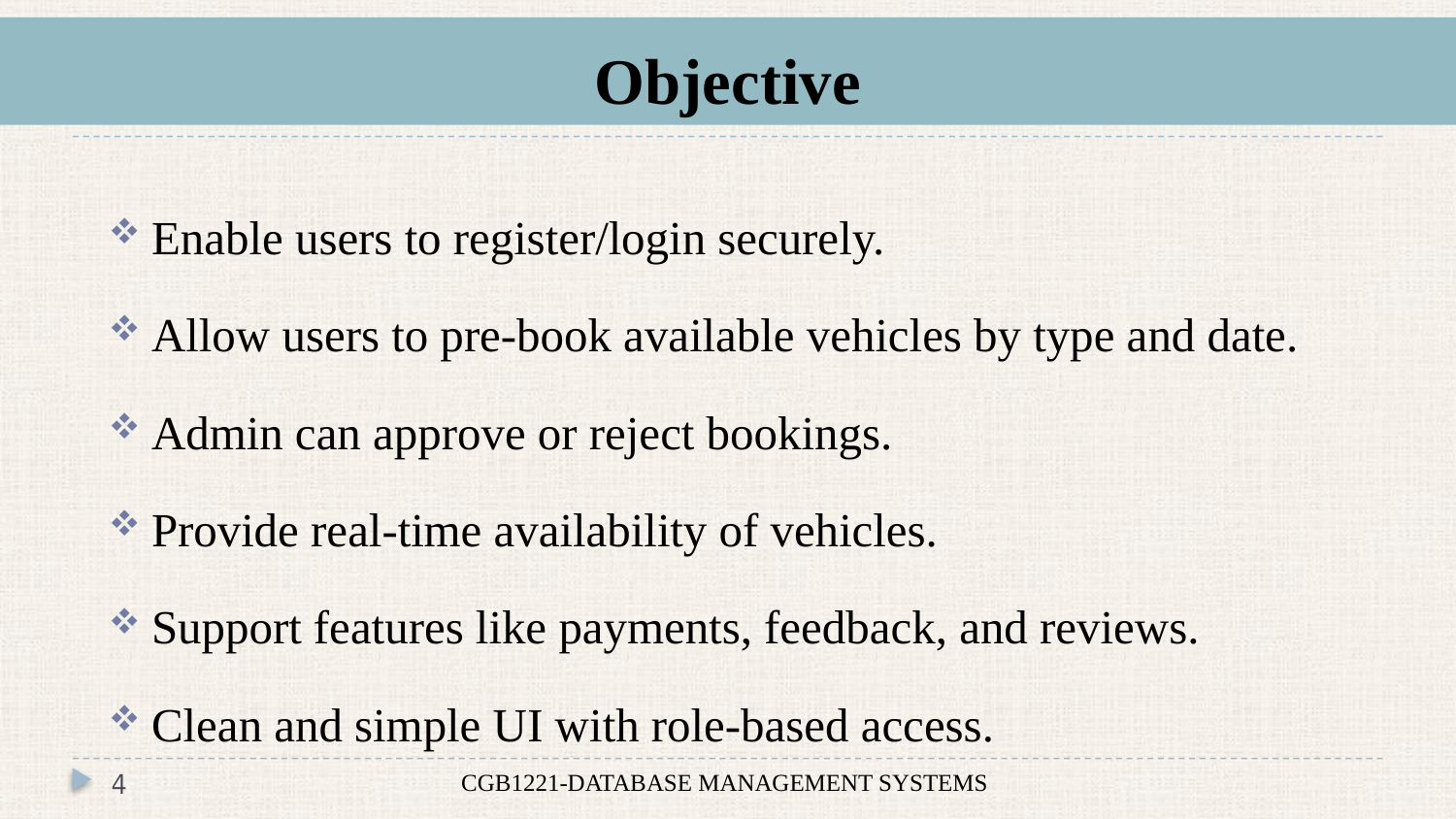

# Objective
Enable users to register/login securely.
Allow users to pre-book available vehicles by type and date.
Admin can approve or reject bookings.
Provide real-time availability of vehicles.
Support features like payments, feedback, and reviews.
Clean and simple UI with role-based access.
4
CGB1221-DATABASE MANAGEMENT SYSTEMS